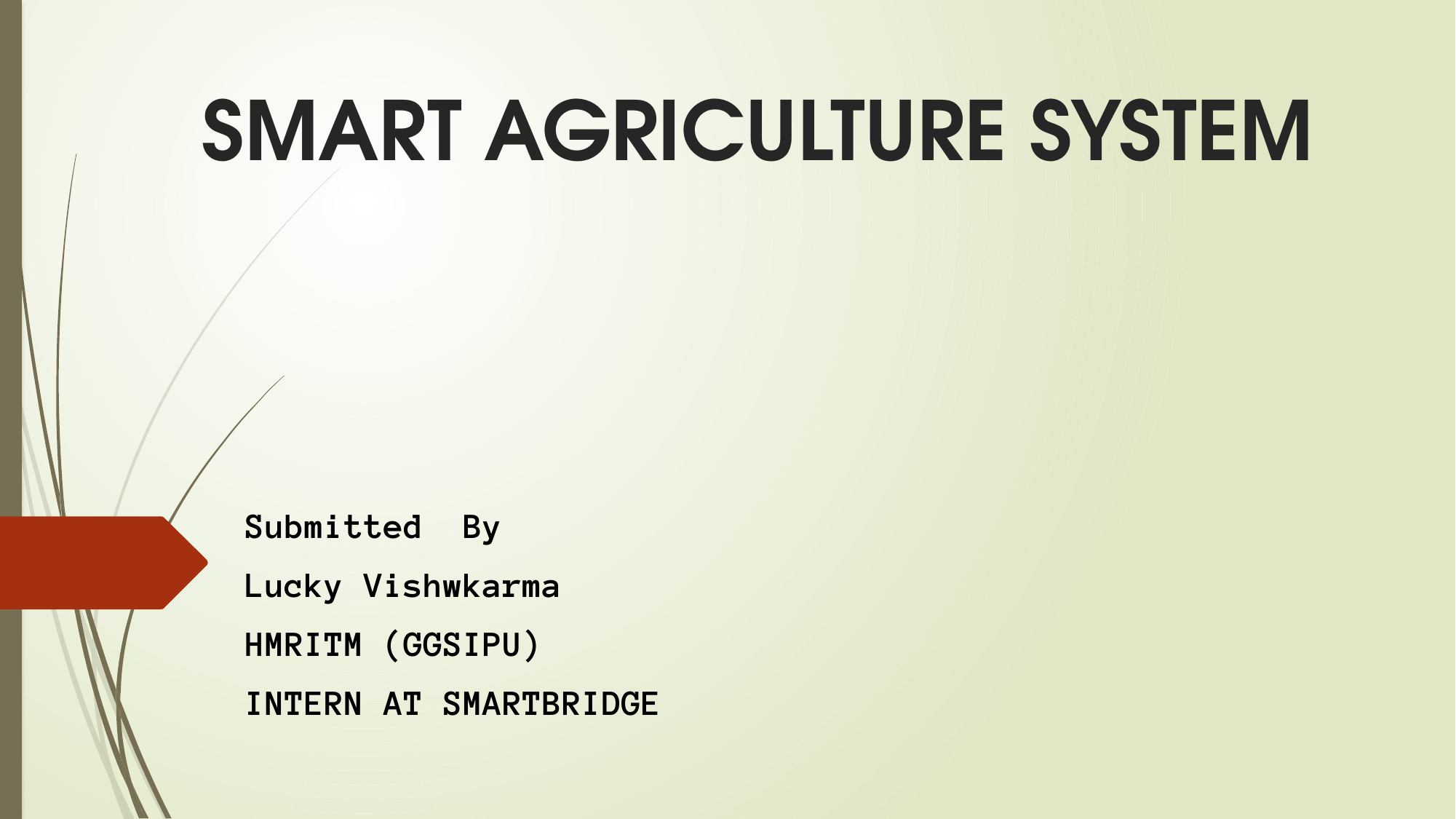

# SMART AGRICULTURE SYSTEM
Submitted  By
Lucky Vishwkarma
HMRITM (GGSIPU)
INTERN AT SMARTBRIDGE